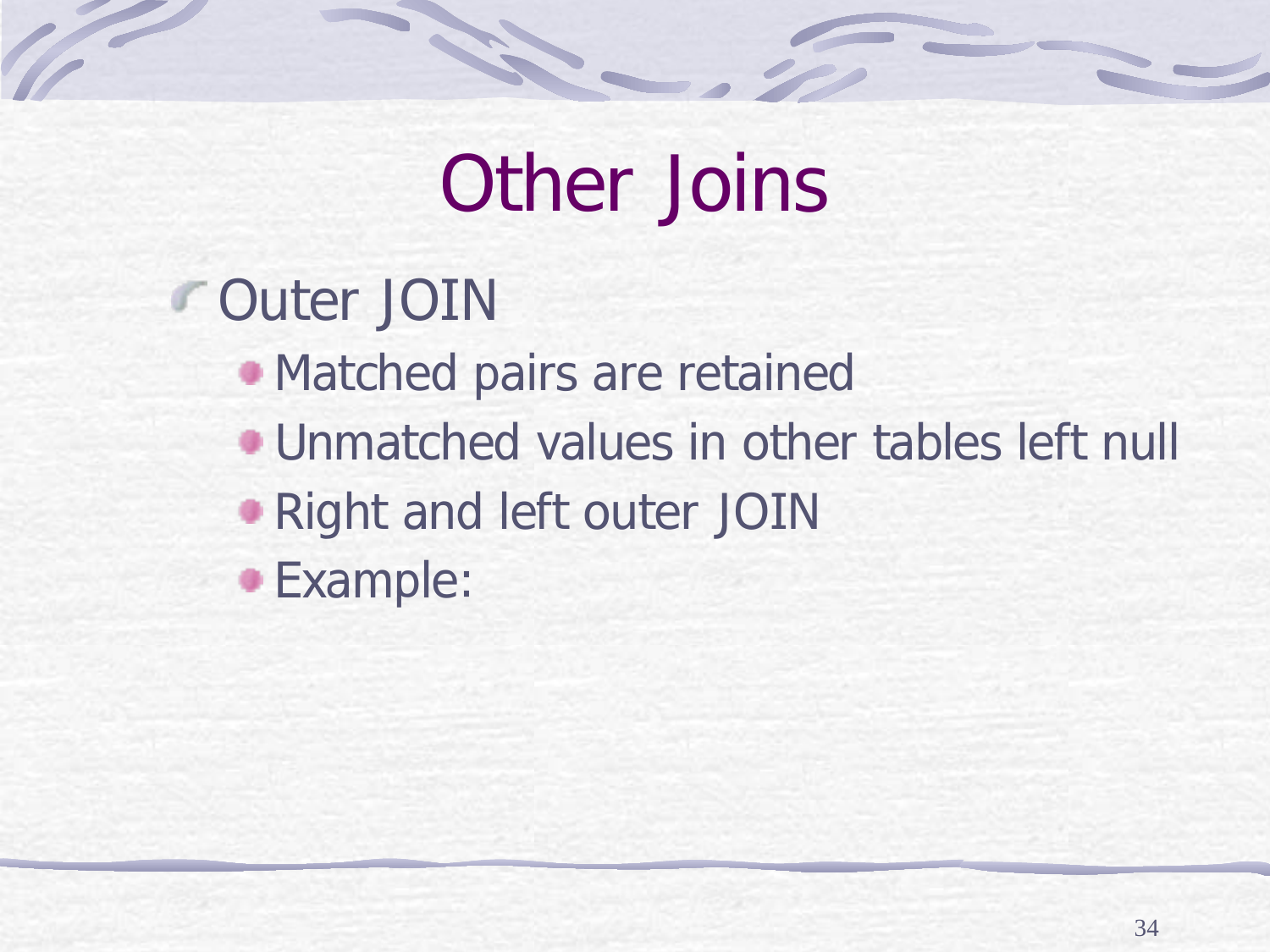

# Other Joins
Outer JOIN
Matched pairs are retained
Unmatched values in other tables left null
Right and left outer JOIN
Example:

34